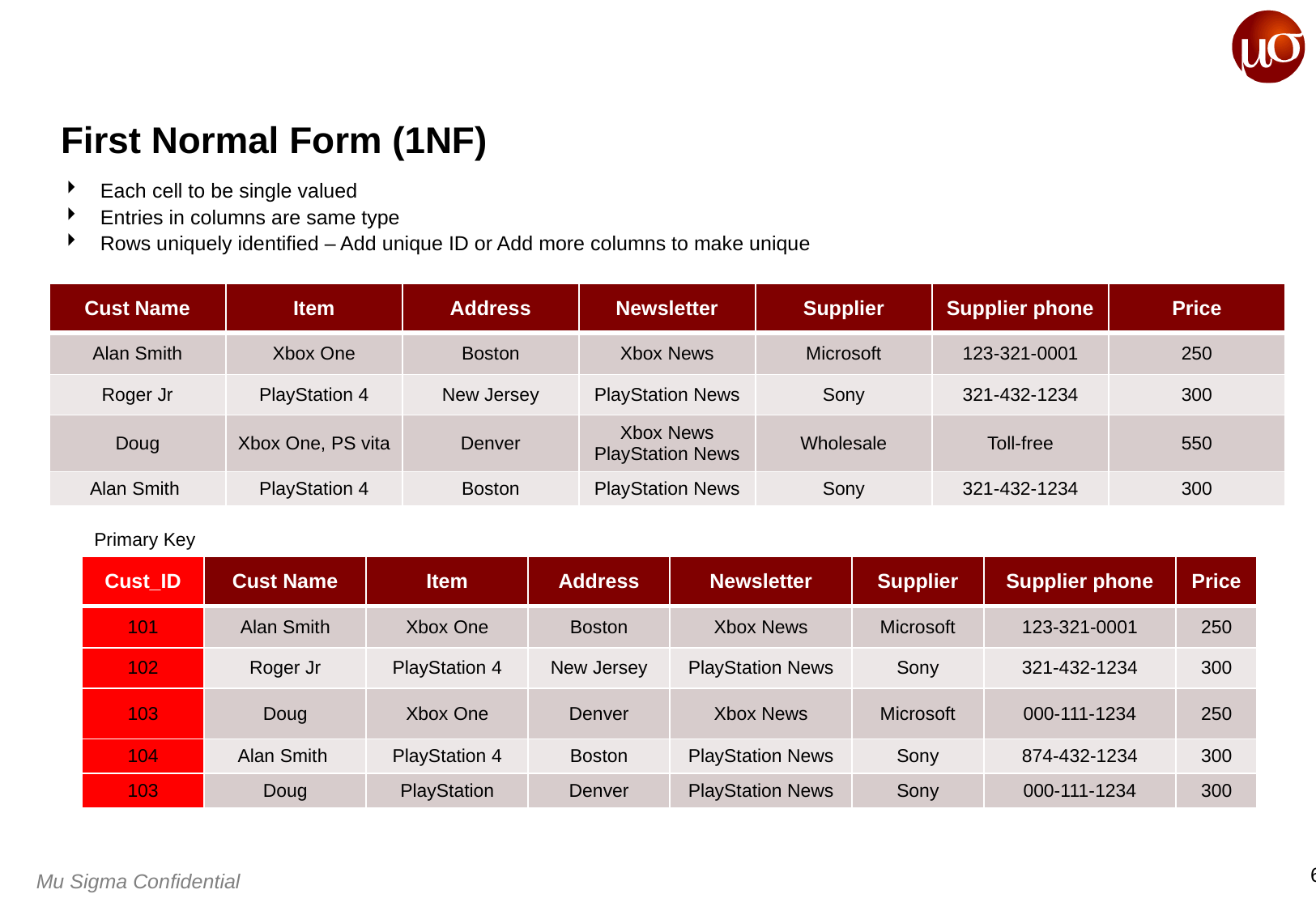

# First Normal Form (1NF)
Each cell to be single valued
Entries in columns are same type
Rows uniquely identified – Add unique ID or Add more columns to make unique

| Cust Name | Item | Address | Newsletter | Supplier | Supplier phone | Price |
| --- | --- | --- | --- | --- | --- | --- |
| Alan Smith | Xbox One | Boston | Xbox News | Microsoft | 123-321-0001 | 250 |
| Roger Jr | PlayStation 4 | New Jersey | PlayStation News | Sony | 321-432-1234 | 300 |
| Doug | Xbox One, PS vita | Denver | Xbox News PlayStation News | Wholesale | Toll-free | 550 |
| Alan Smith | PlayStation 4 | Boston | PlayStation News | Sony | 321-432-1234 | 300 |
Primary Key
| Cust\_ID | Cust Name | Item | Address | Newsletter | Supplier | Supplier phone | Price |
| --- | --- | --- | --- | --- | --- | --- | --- |
| 101 | Alan Smith | Xbox One | Boston | Xbox News | Microsoft | 123-321-0001 | 250 |
| 102 | Roger Jr | PlayStation 4 | New Jersey | PlayStation News | Sony | 321-432-1234 | 300 |
| 103 | Doug | Xbox One | Denver | Xbox News | Microsoft | 000-111-1234 | 250 |
| 104 | Alan Smith | PlayStation 4 | Boston | PlayStation News | Sony | 874-432-1234 | 300 |
| 103 | Doug | PlayStation | Denver | PlayStation News | Sony | 000-111-1234 | 300 |